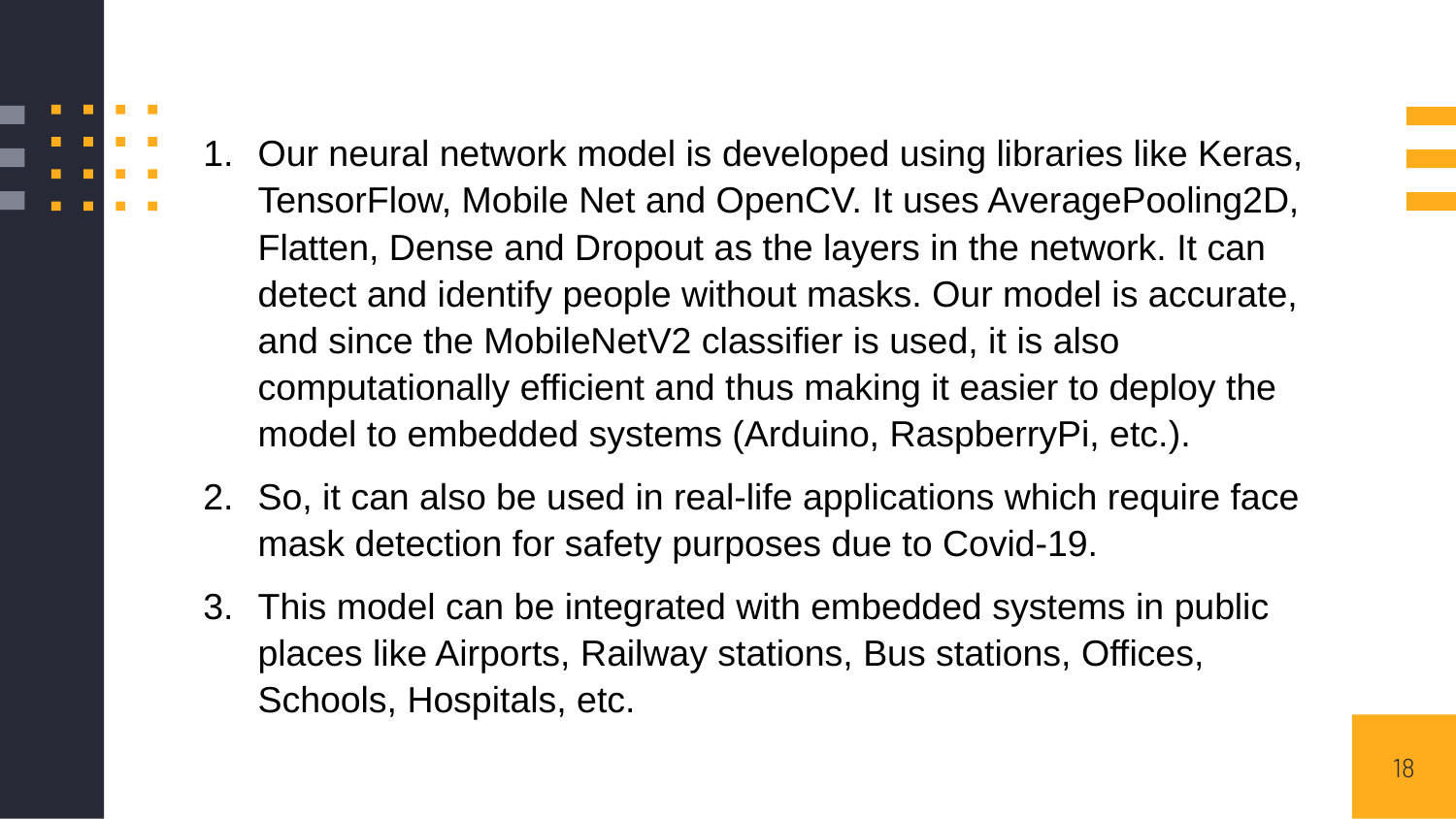

Our neural network model is developed using libraries like Keras, TensorFlow, Mobile Net and OpenCV. It uses AveragePooling2D, Flatten, Dense and Dropout as the layers in the network. It can detect and identify people without masks. Our model is accurate, and since the MobileNetV2 classifier is used, it is also computationally efficient and thus making it easier to deploy the model to embedded systems (Arduino, RaspberryPi, etc.).
So, it can also be used in real-life applications which require face mask detection for safety purposes due to Covid-19.
This model can be integrated with embedded systems in public places like Airports, Railway stations, Bus stations, Offices, Schools, Hospitals, etc.
18